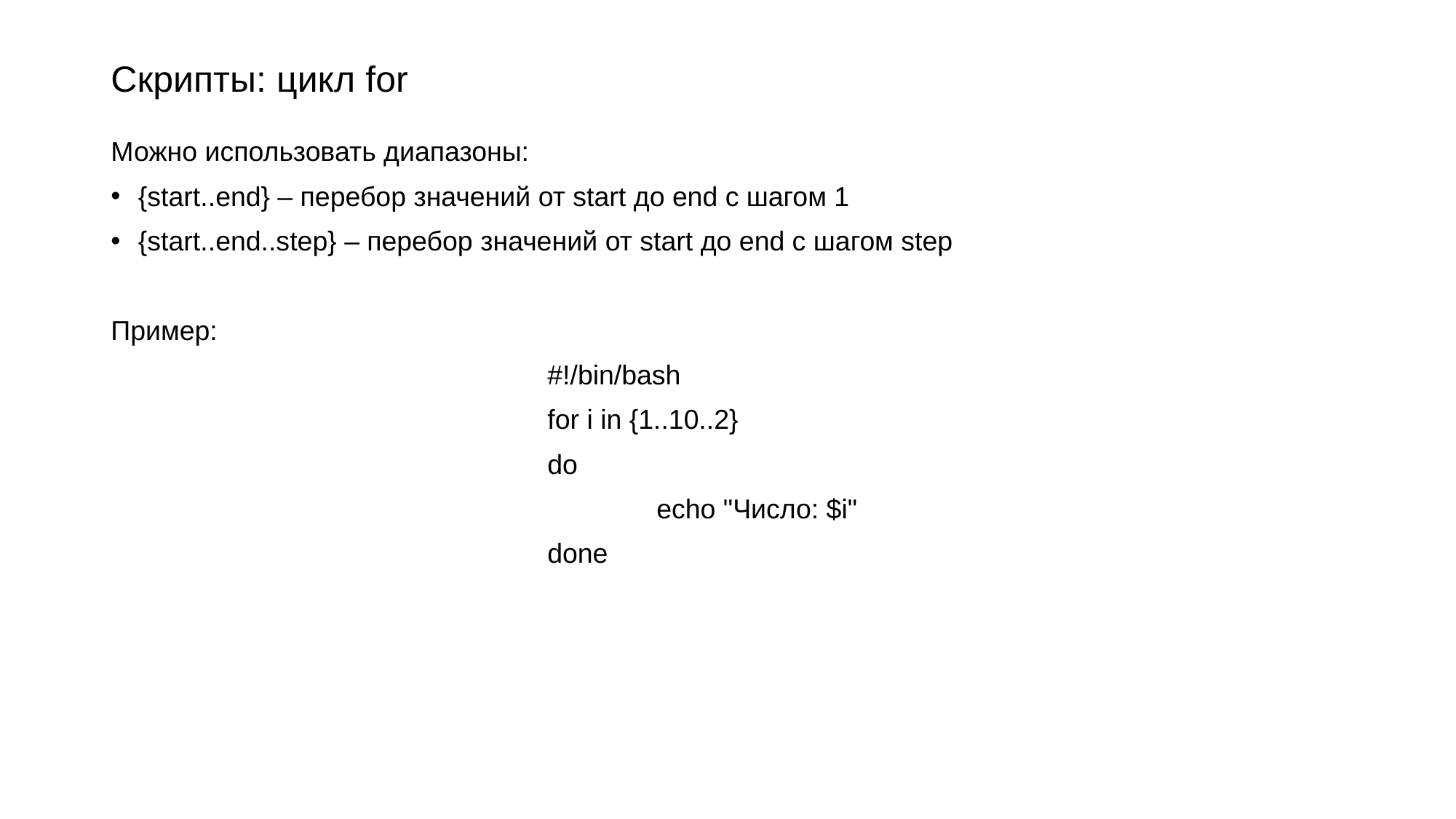

# Скрипты: цикл for
Можно использовать диапазоны:
{start..end} – перебор значений от start до end с шагом 1
{start..end..step} – перебор значений от start до end с шагом step

Пример:
				#!/bin/bash
				for i in {1..10..2}
				do
					echo "Число: $i"
				done